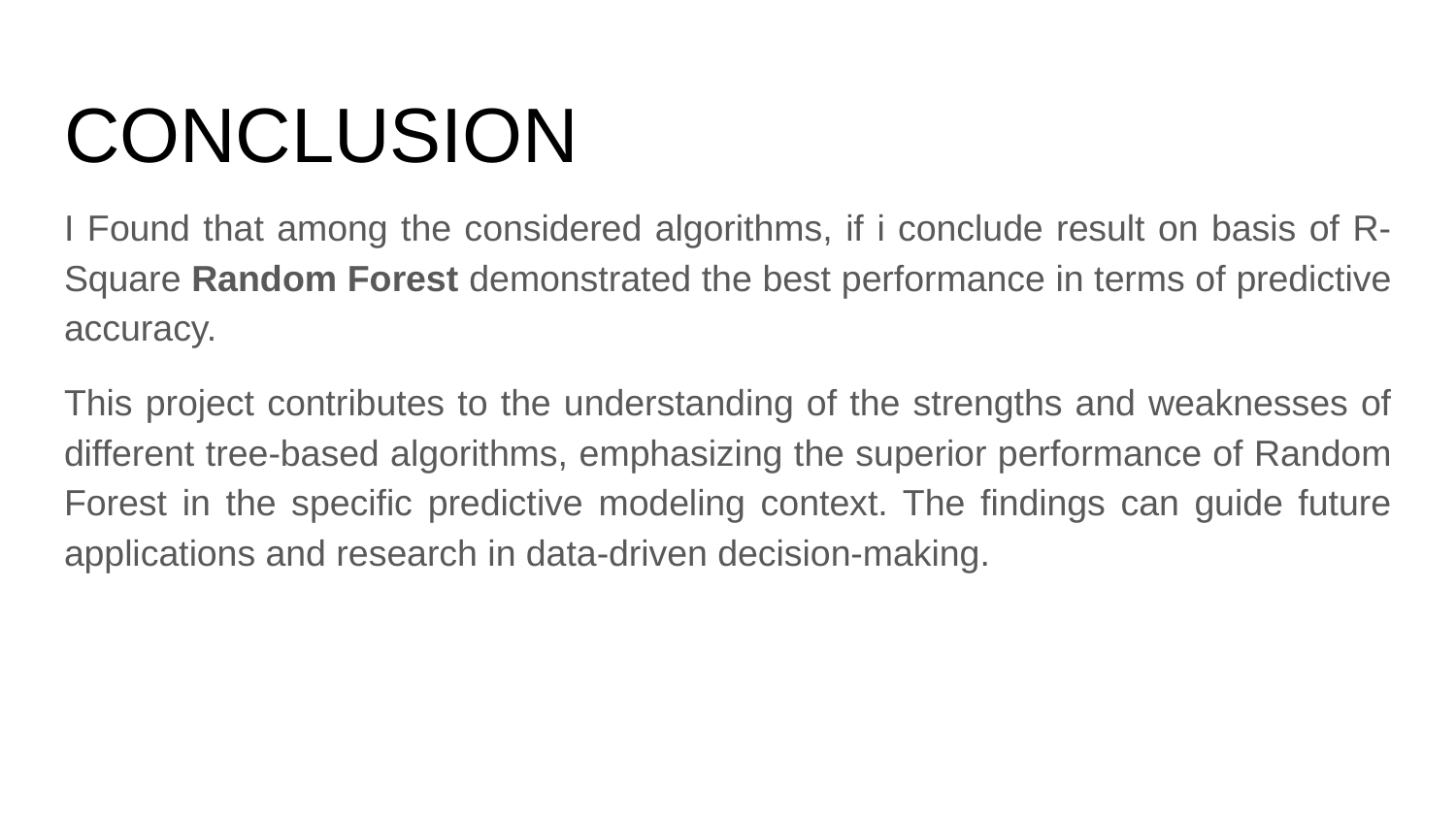

# CONCLUSION
I Found that among the considered algorithms, if i conclude result on basis of R-Square Random Forest demonstrated the best performance in terms of predictive accuracy.
This project contributes to the understanding of the strengths and weaknesses of different tree-based algorithms, emphasizing the superior performance of Random Forest in the specific predictive modeling context. The findings can guide future applications and research in data-driven decision-making.